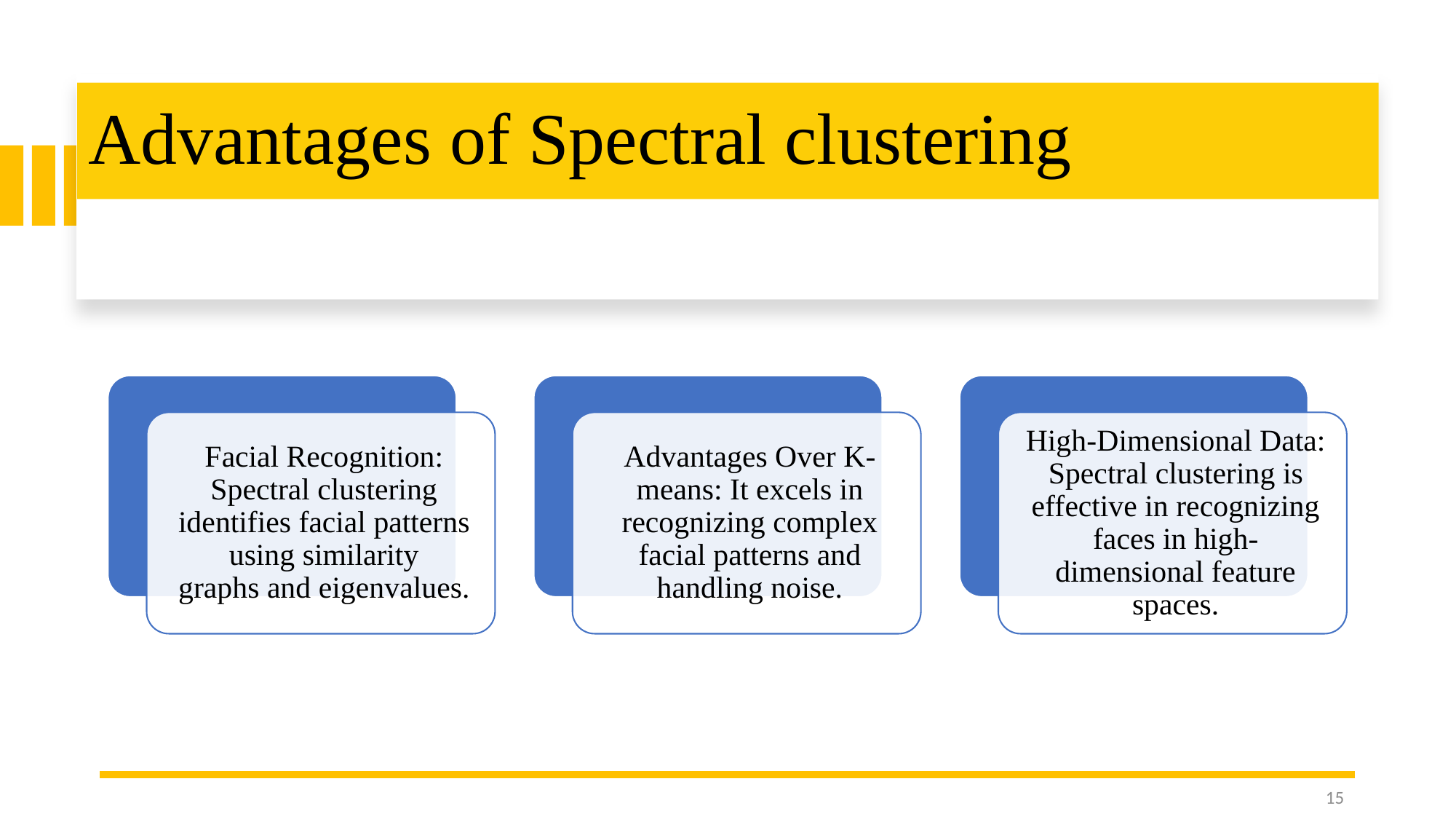

# Advantages of Spectral clustering

Facial Recognition: Spectral clustering identifies facial patterns using similarity graphs and eigenvalues.​
Advantages Over K-means: It excels in recognizing complex facial patterns and handling noise.​
High-Dimensional Data: Spectral clustering is effective in recognizing faces in high-dimensional feature spaces.

15